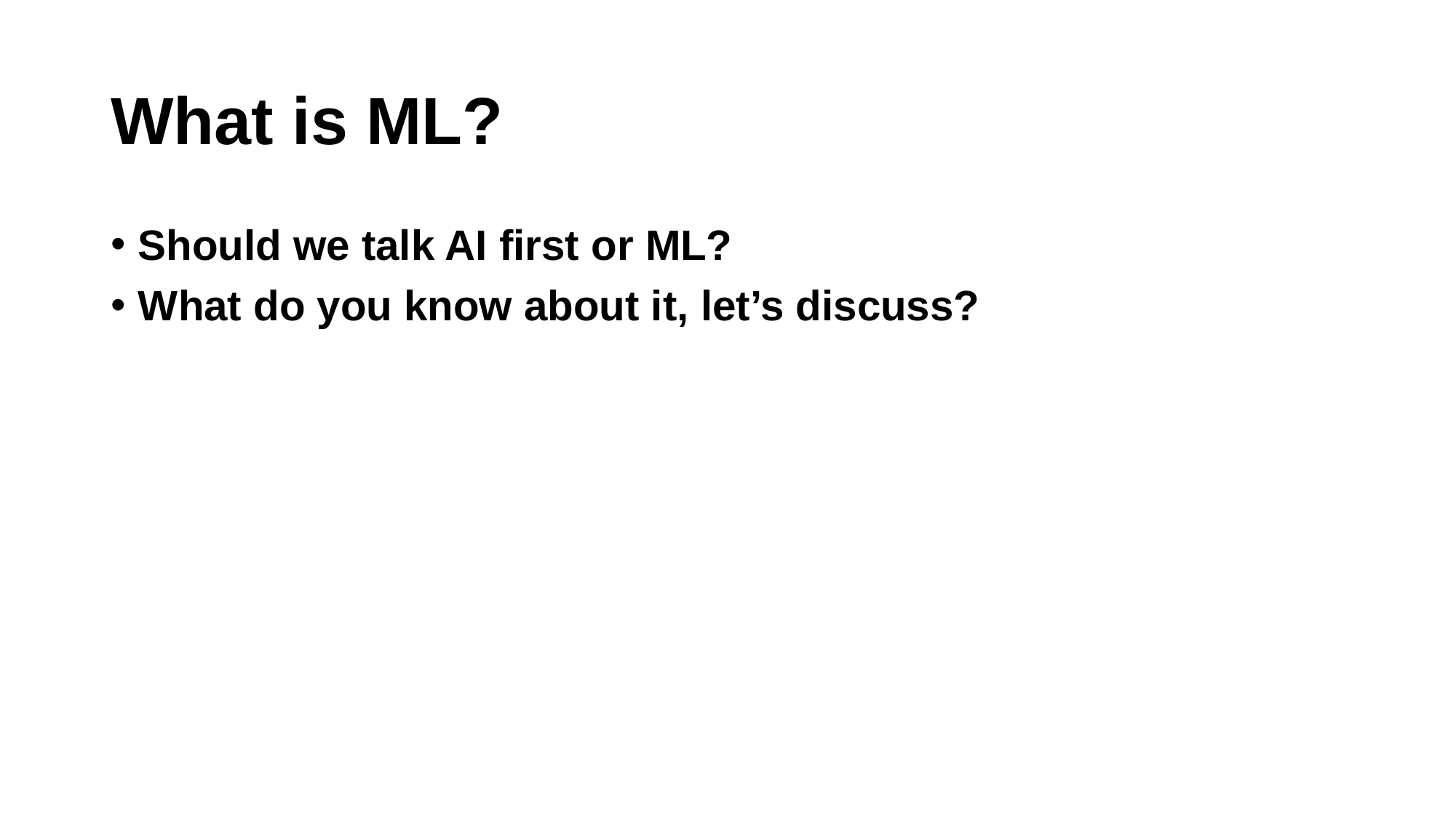

# What is ML?
Should we talk AI first or ML?
What do you know about it, let’s discuss?